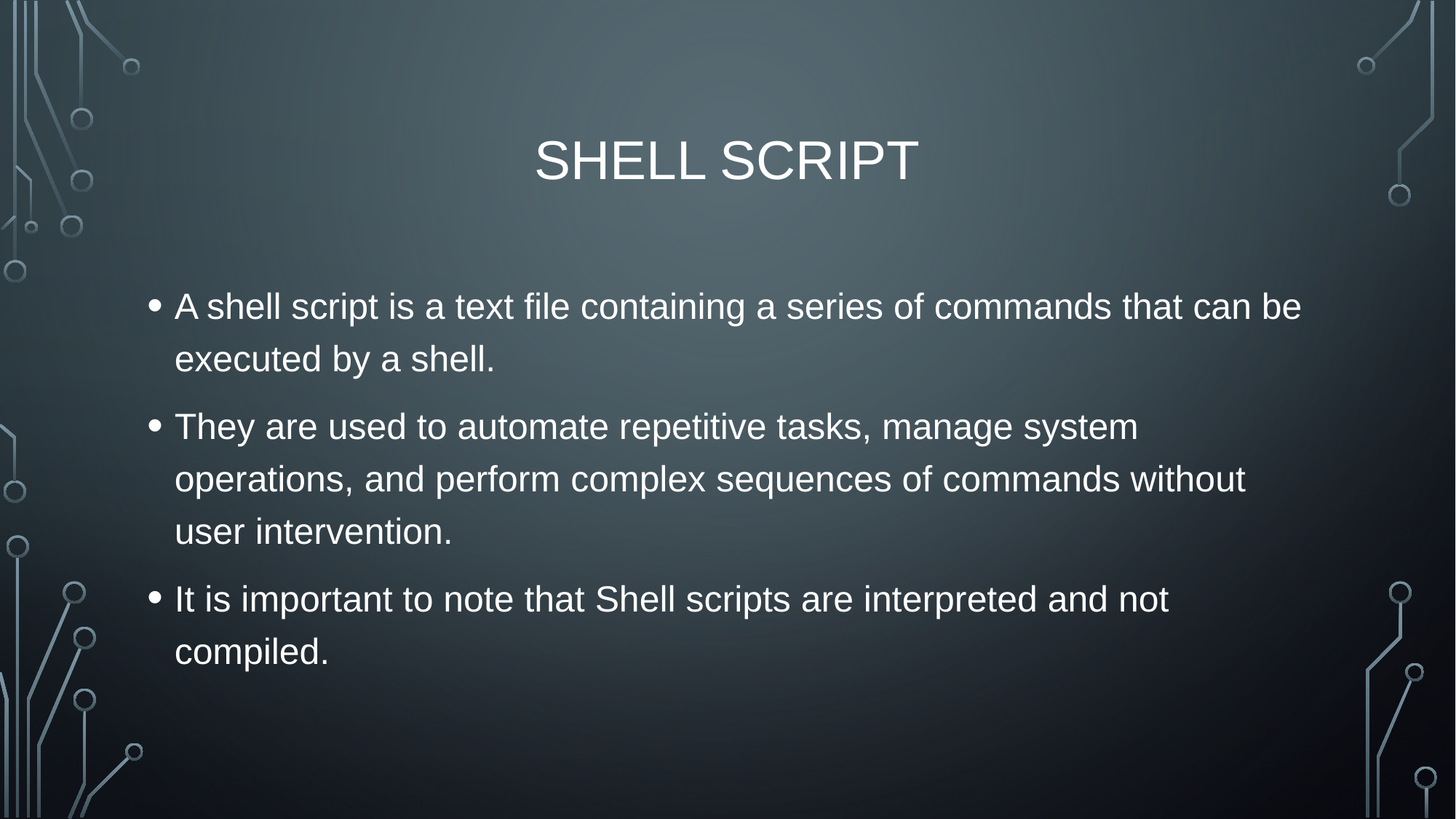

# Shell script
A shell script is a text file containing a series of commands that can be executed by a shell.
They are used to automate repetitive tasks, manage system operations, and perform complex sequences of commands without user intervention.
It is important to note that Shell scripts are interpreted and not compiled.